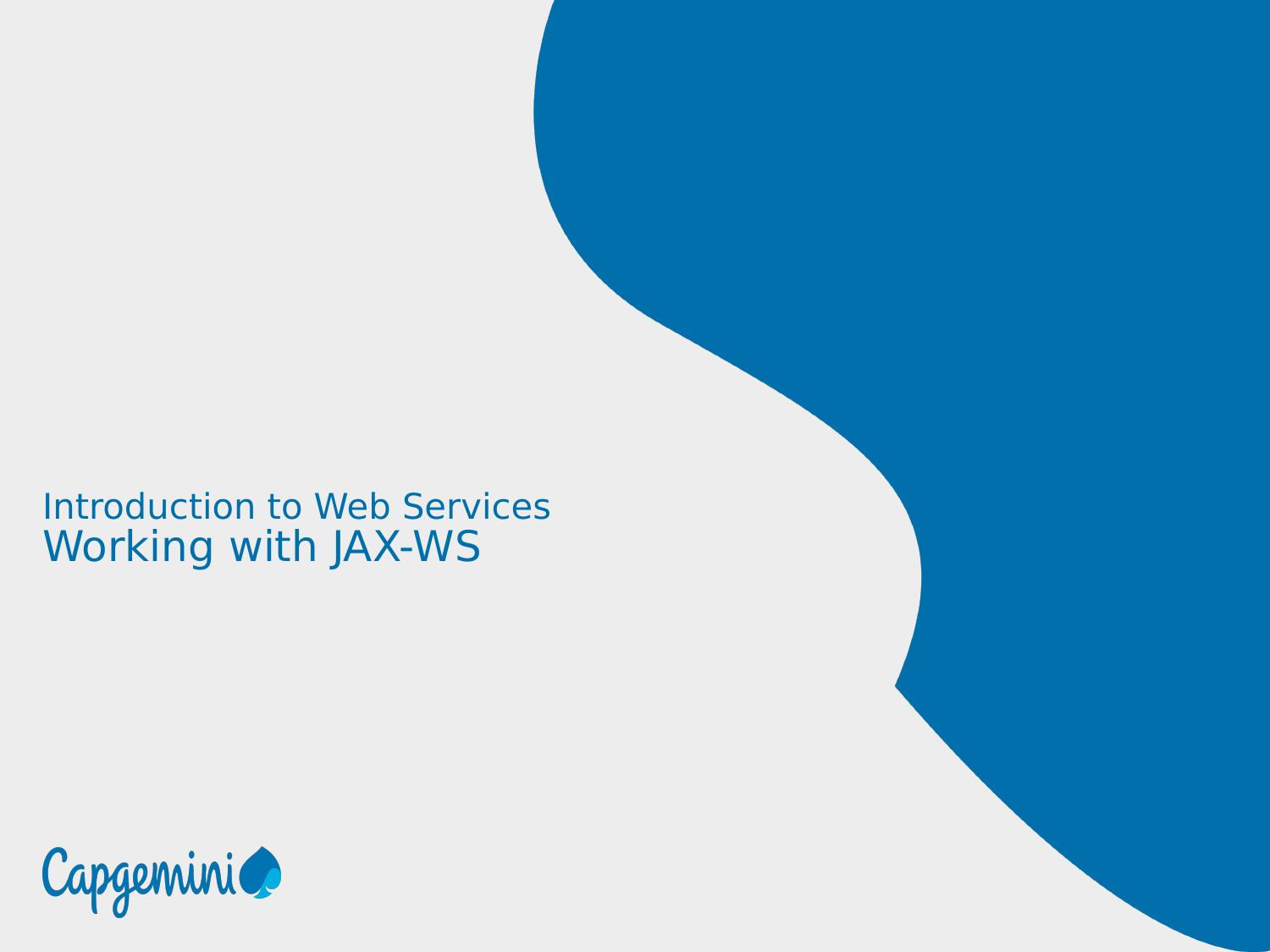

# Introduction to Web Services
Working with JAX-WS